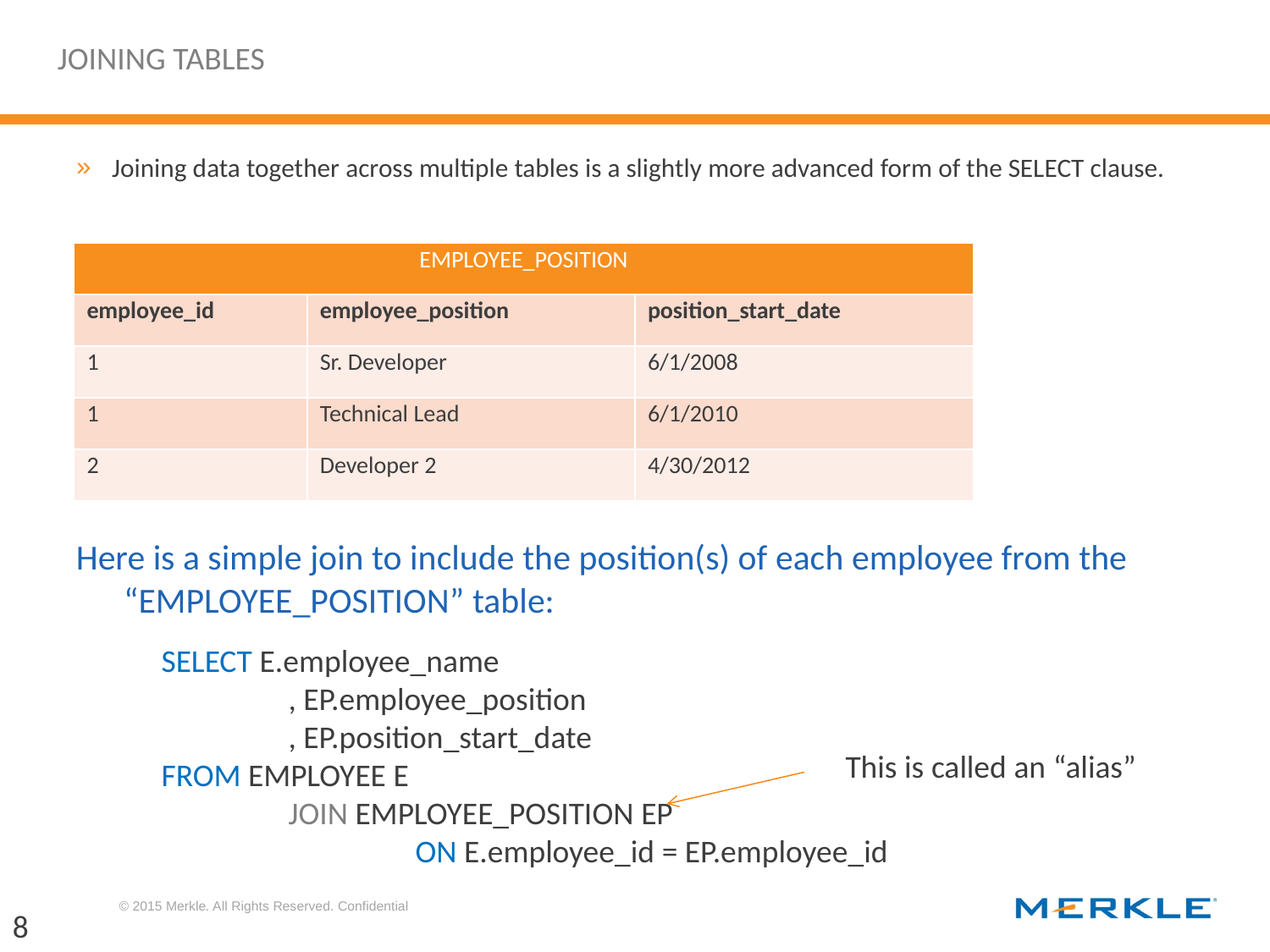

# JOINING TABLES
Joining data together across multiple tables is a slightly more advanced form of the SELECT clause.

| EMPLOYEE\_POSITION |  |  |
| --- | --- | --- |
| employee\_id | employee\_position | position\_start\_date |
| 1 | Sr. Developer | 6/1/2008 |
| 1 | Technical Lead | 6/1/2010 |
| 2 | Developer 2 | 4/30/2012 |
Here is a simple join to include the position(s) of each employee from the “EMPLOYEE_POSITION” table:

SELECT E.employee_name
	, EP.employee_position
	, EP.position_start_date
FROM EMPLOYEE E
	JOIN EMPLOYEE_POSITION EP
		ON E.employee_id = EP.employee_id
This is called an “alias”
8